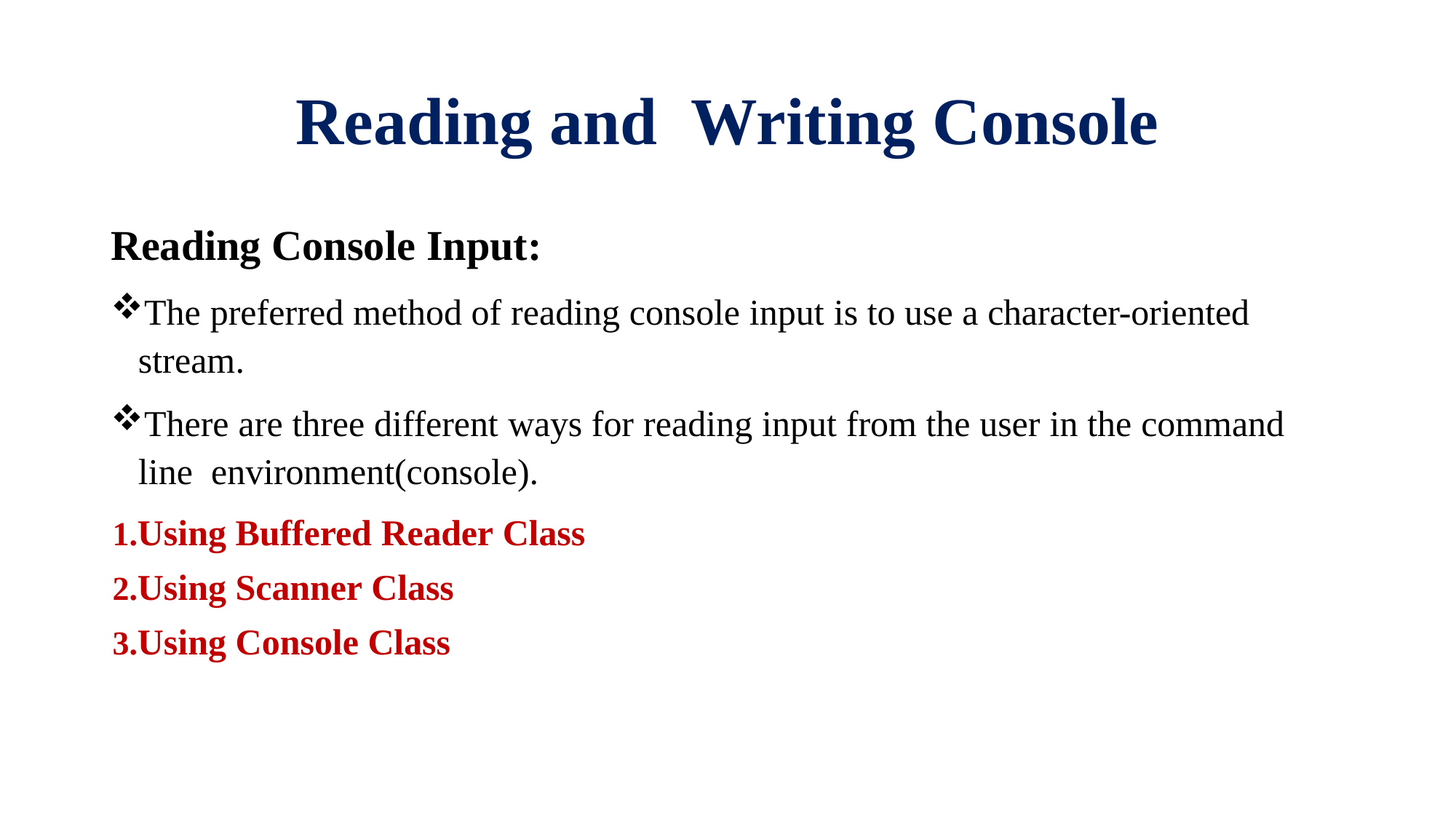

# Reading and  Writing Console
Reading Console Input:
The preferred method of reading console input is to use a character-oriented  stream.
There are three different ways for reading input from the user in the command line  environment(console).
Using Buffered Reader Class
Using Scanner Class
Using Console Class